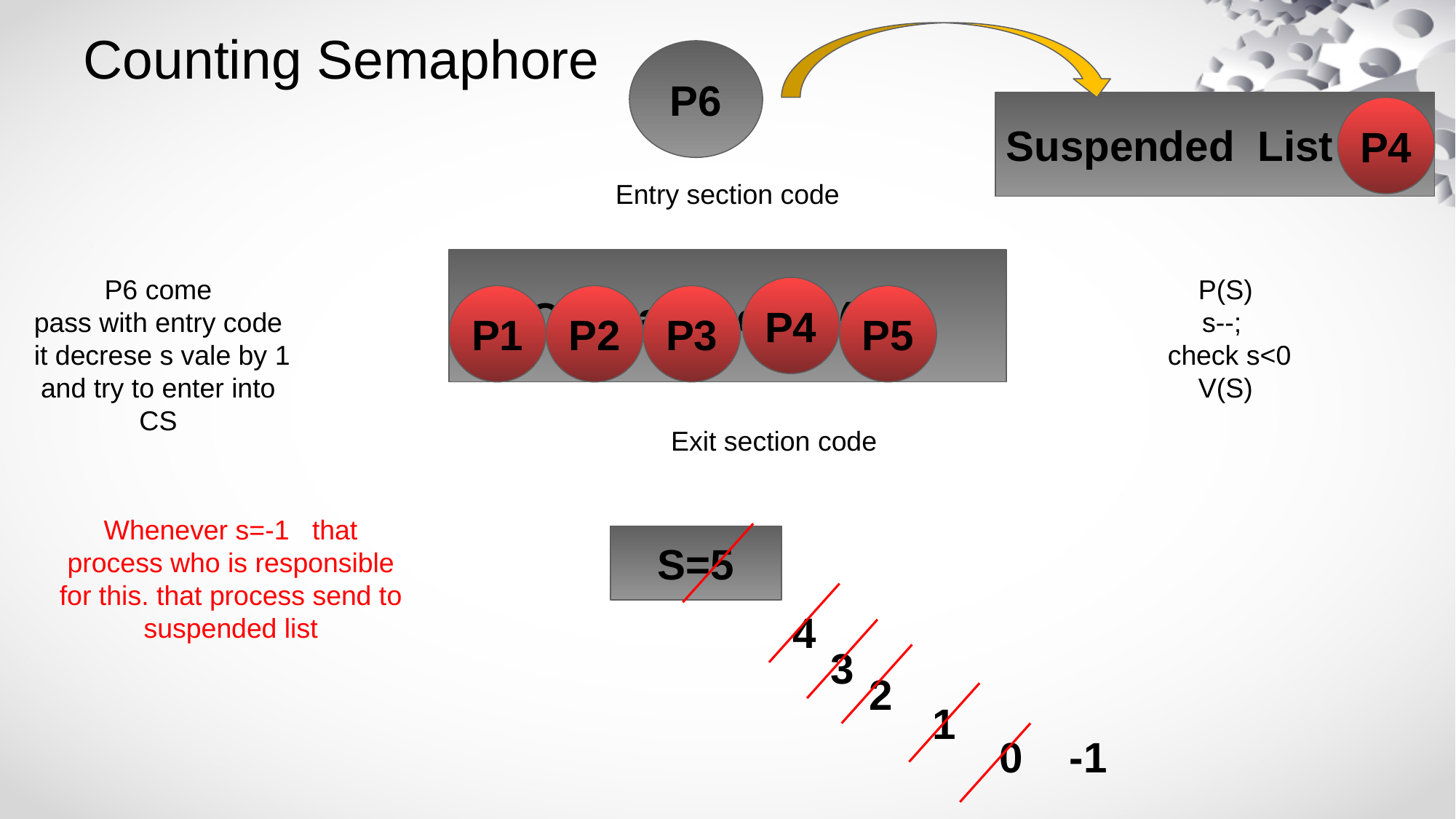

# Counting Semaphore

P6
Suspended  List
P4
Entry section code
Critical Section(CS)
P6 come
pass with entry code
it decrese s vale by 1
and try to enter into  CS

P(S)
s--;
 check s<0
V(S)

P4
P1
P2
P3
P5
Exit section code
Whenever s=-1   that process who is responsible for this. that process send to suspended list
S=5
4
3
2
1
0
-1